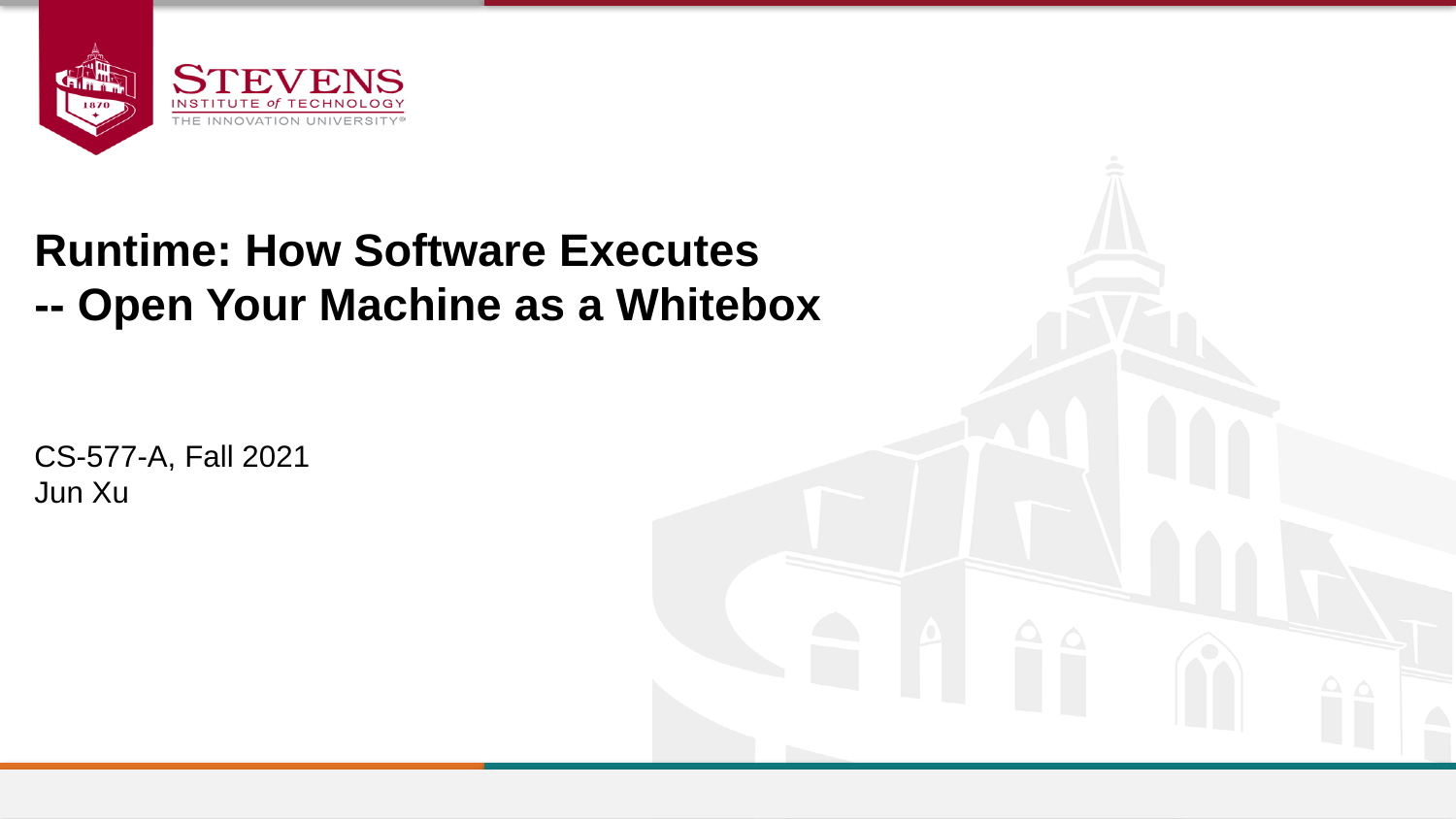

Runtime: How Software Executes
-- Open Your Machine as a Whitebox
CS-577-A, Fall 2021
Jun Xu